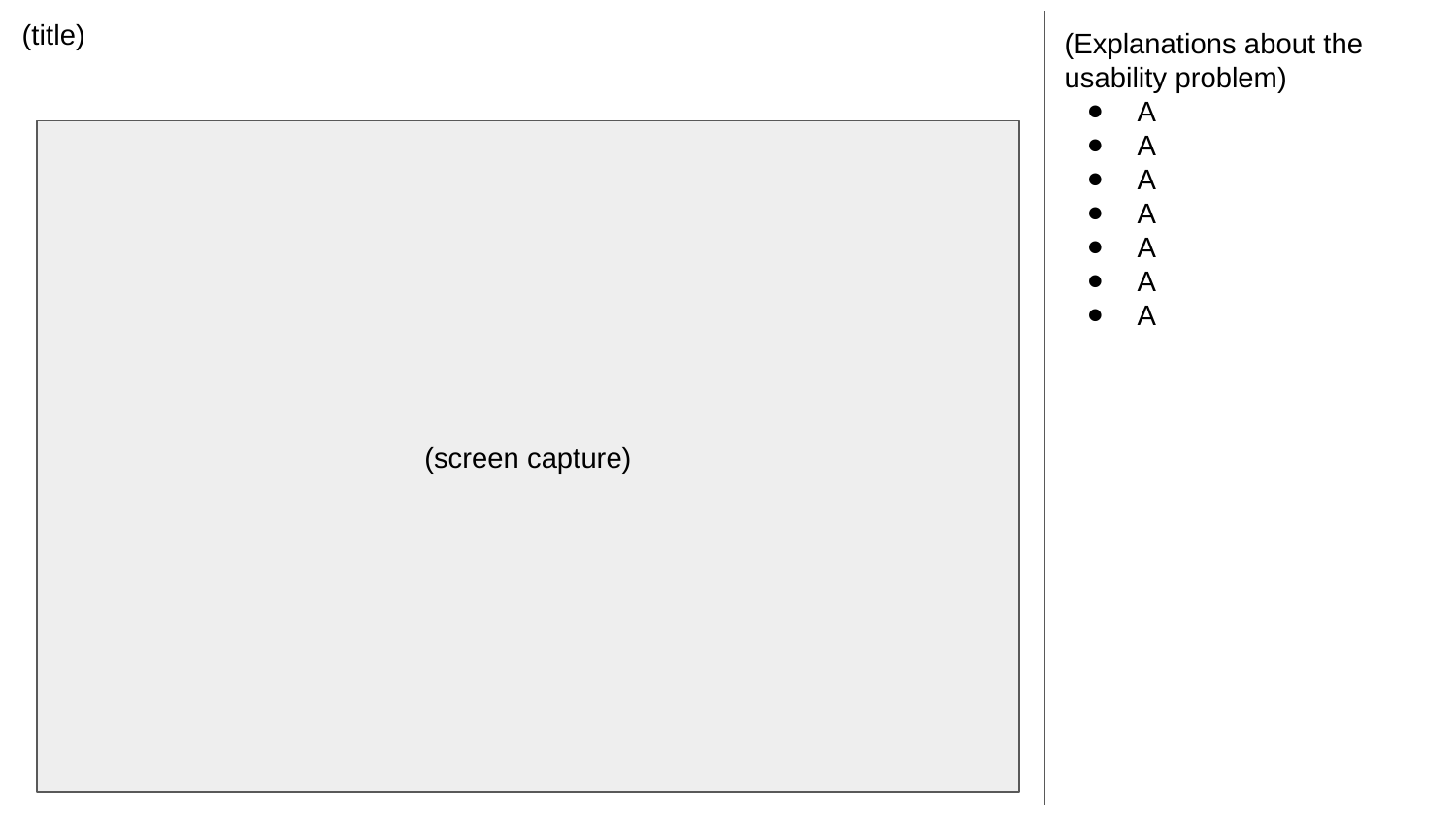

(title)
(Explanations about the usability problem)
A
A
A
A
A
A
A

(screen capture)